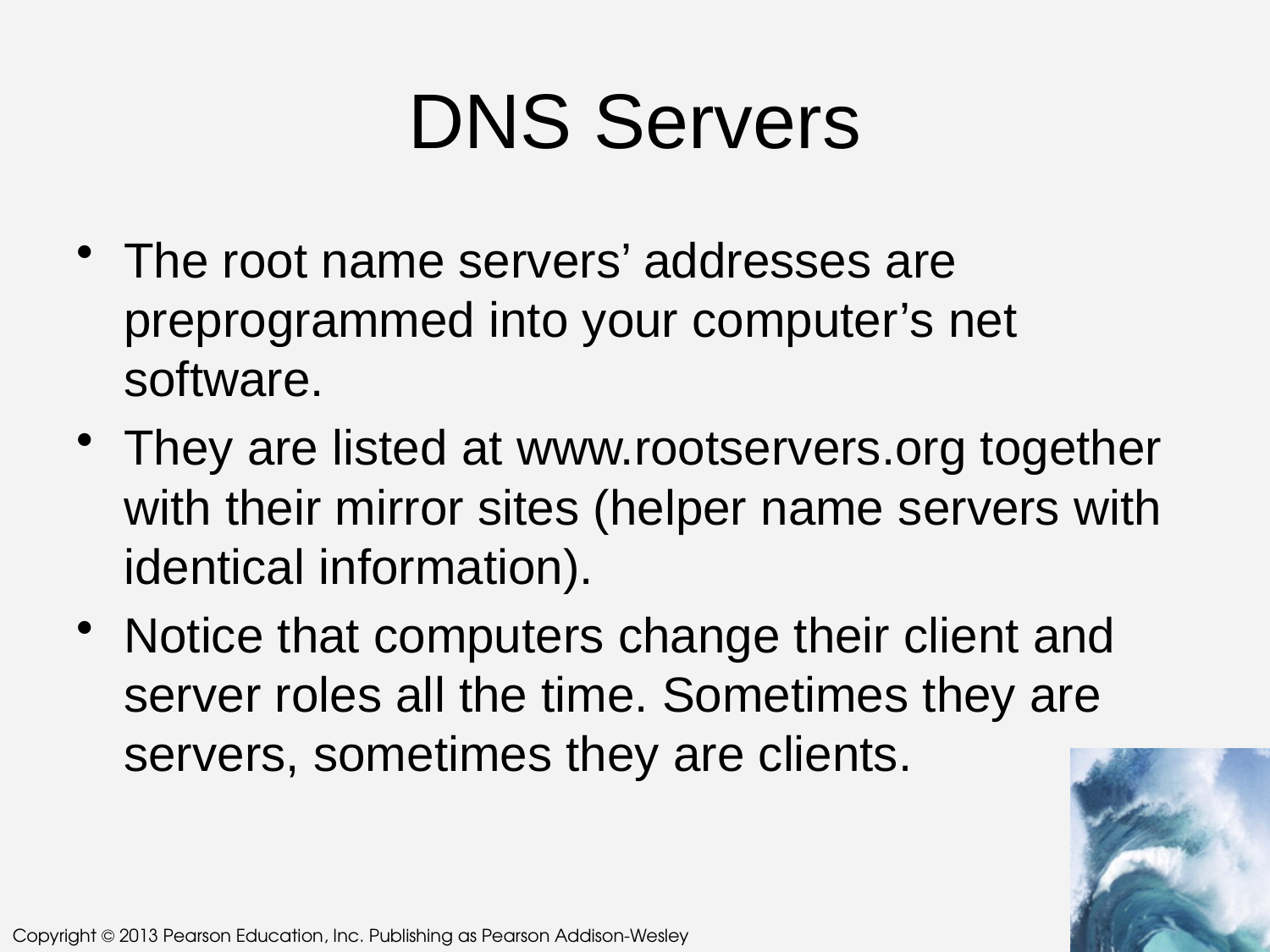

# DNS Servers
The root name servers’ addresses are preprogrammed into your computer’s net software.
They are listed at www.rootservers.org together with their mirror sites (helper name servers with identical information).
Notice that computers change their client and server roles all the time. Sometimes they are servers, sometimes they are clients.